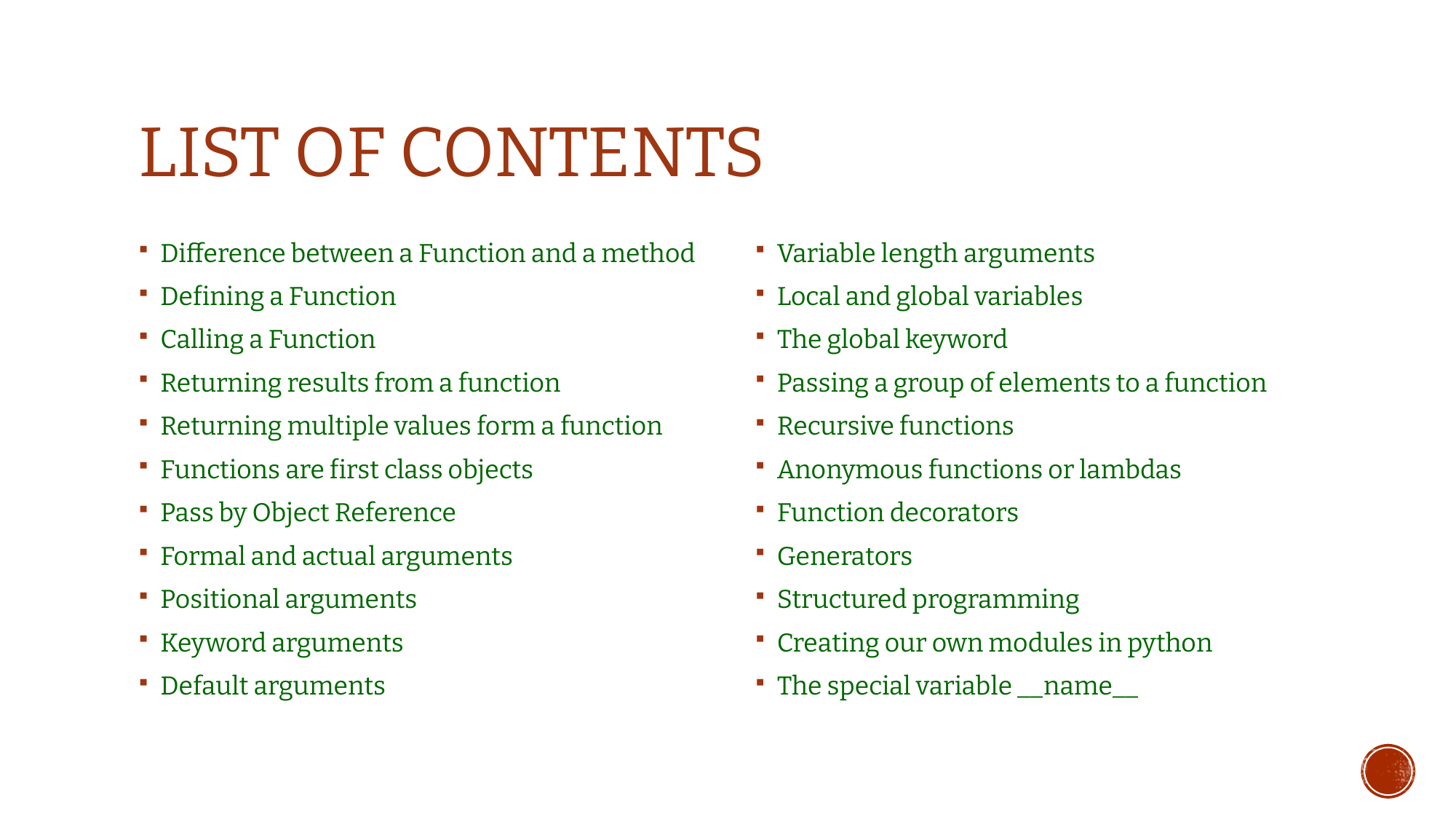

# List of contents
Difference between a Function and a method
Defining a Function
Calling a Function
Returning results from a function
Returning multiple values form a function
Functions are first class objects
Pass by Object Reference
Formal and actual arguments
Positional arguments
Keyword arguments
Default arguments
Variable length arguments
Local and global variables
The global keyword
Passing a group of elements to a function
Recursive functions
Anonymous functions or lambdas
Function decorators
Generators
Structured programming
Creating our own modules in python
The special variable __name__